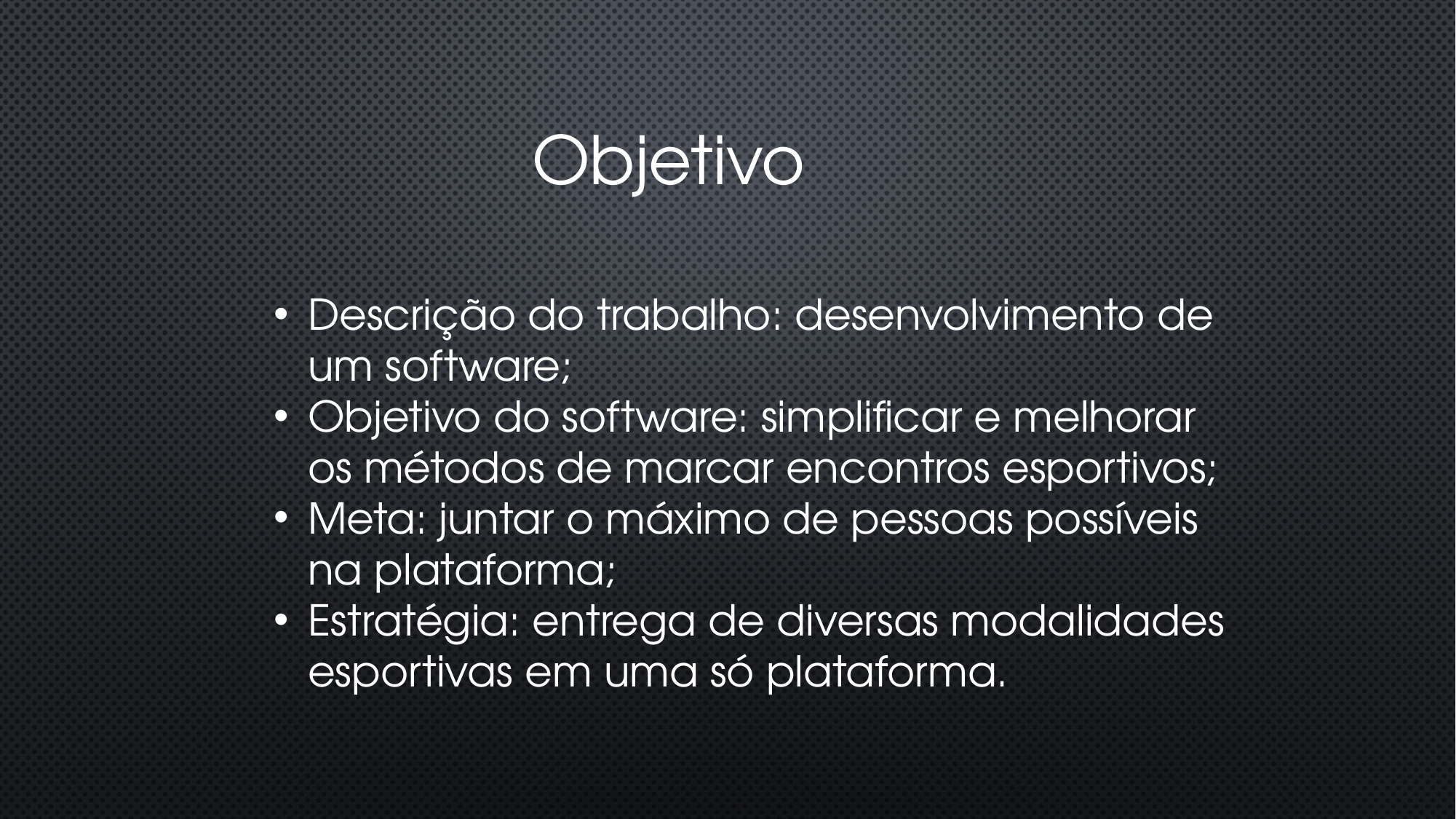

Objetivo
Descrição do trabalho: desenvolvimento de um software;
Objetivo do software: simplificar e melhorar os métodos de marcar encontros esportivos;
Meta: juntar o máximo de pessoas possíveis na plataforma;
Estratégia: entrega de diversas modalidades esportivas em uma só plataforma.